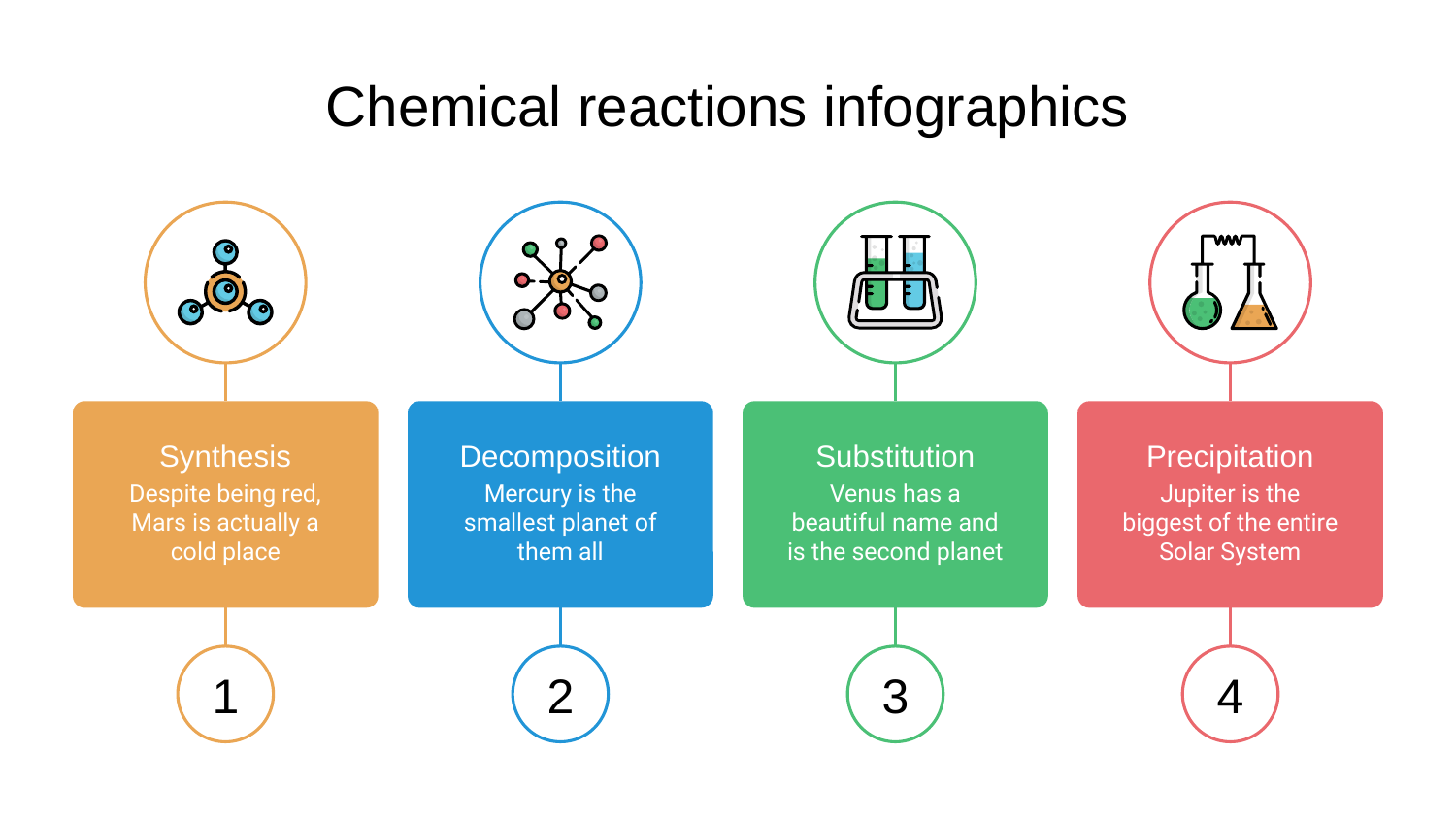

# Chemical reactions infographics

Synthesis
Despite being red, Mars is actually a cold place
Decomposition
Mercury is the smallest planet of them all
Substitution
Venus has a beautiful name and is the second planet
Precipitation
Jupiter is the biggest of the entire Solar System
1
2
3
4